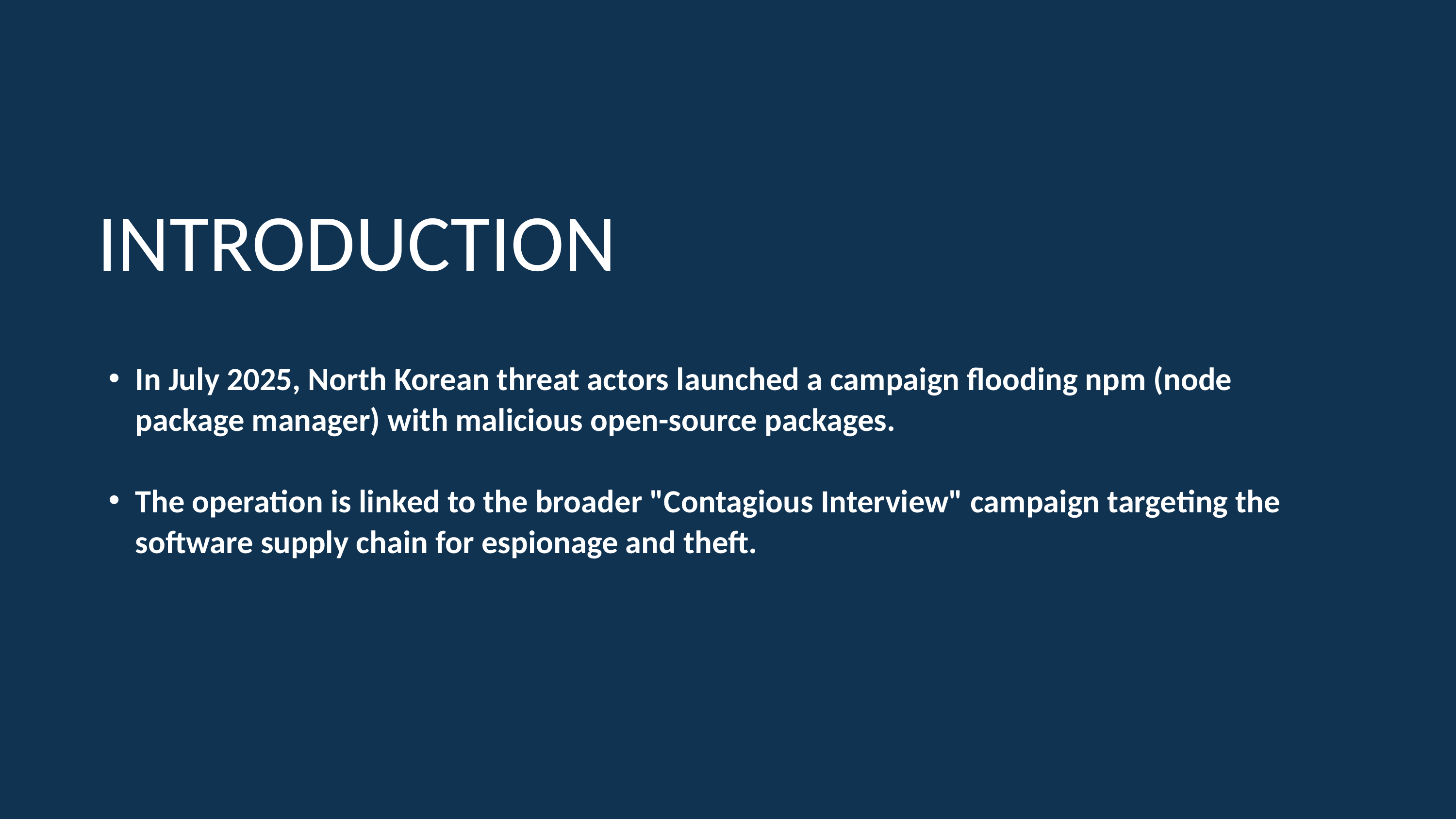

INTRODUCTION
In July 2025, North Korean threat actors launched a campaign flooding npm (node package manager) with malicious open-source packages.

The operation is linked to the broader "Contagious Interview" campaign targeting the software supply chain for espionage and theft.